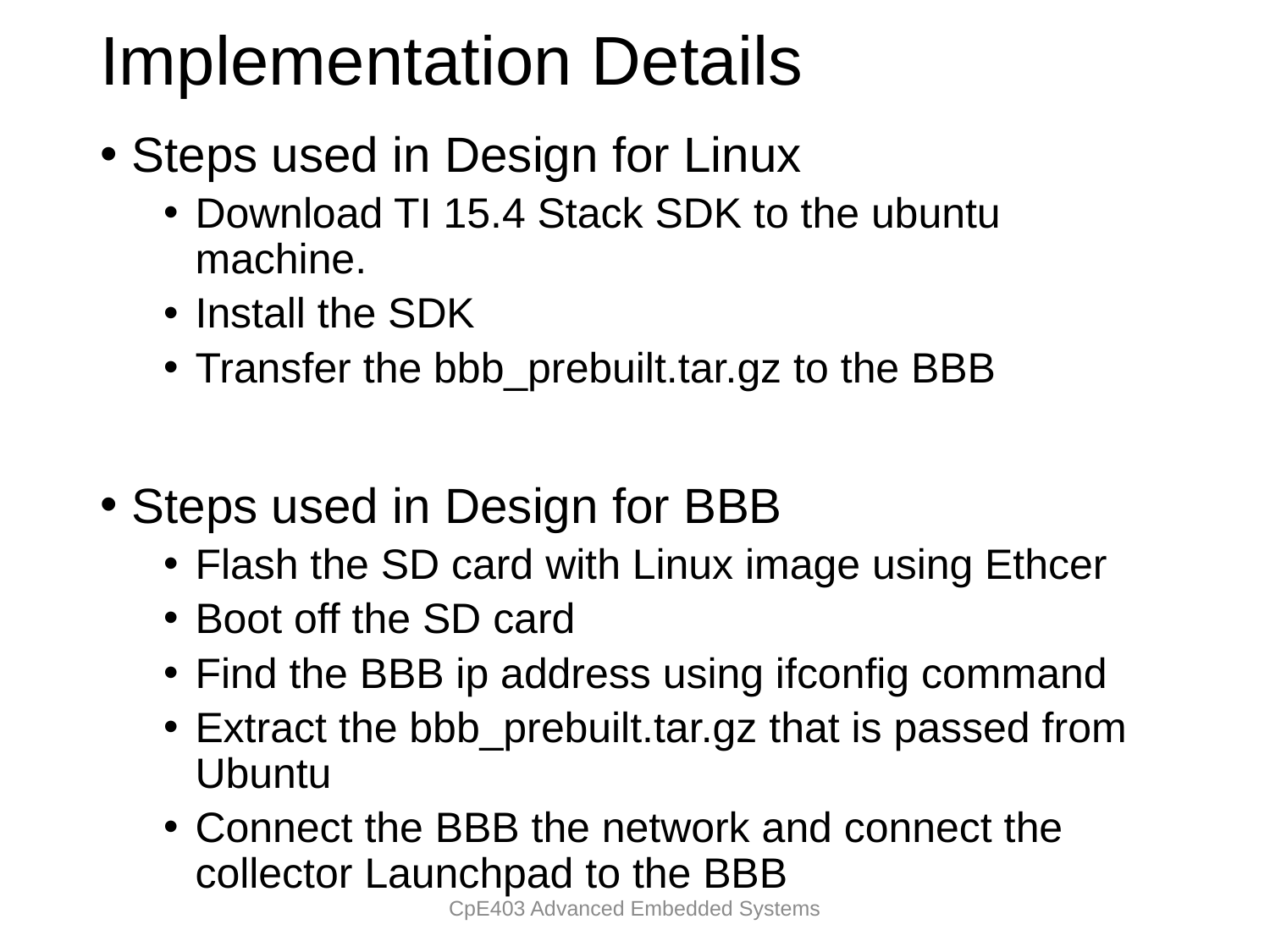

# Implementation Details
Steps used in Design for Linux
Download TI 15.4 Stack SDK to the ubuntu machine.
Install the SDK
Transfer the bbb_prebuilt.tar.gz to the BBB

Steps used in Design for BBB
Flash the SD card with Linux image using Ethcer
Boot off the SD card
Find the BBB ip address using ifconfig command
Extract the bbb_prebuilt.tar.gz that is passed from Ubuntu
Connect the BBB the network and connect the collector Launchpad to the BBB

CpE403 Advanced Embedded Systems